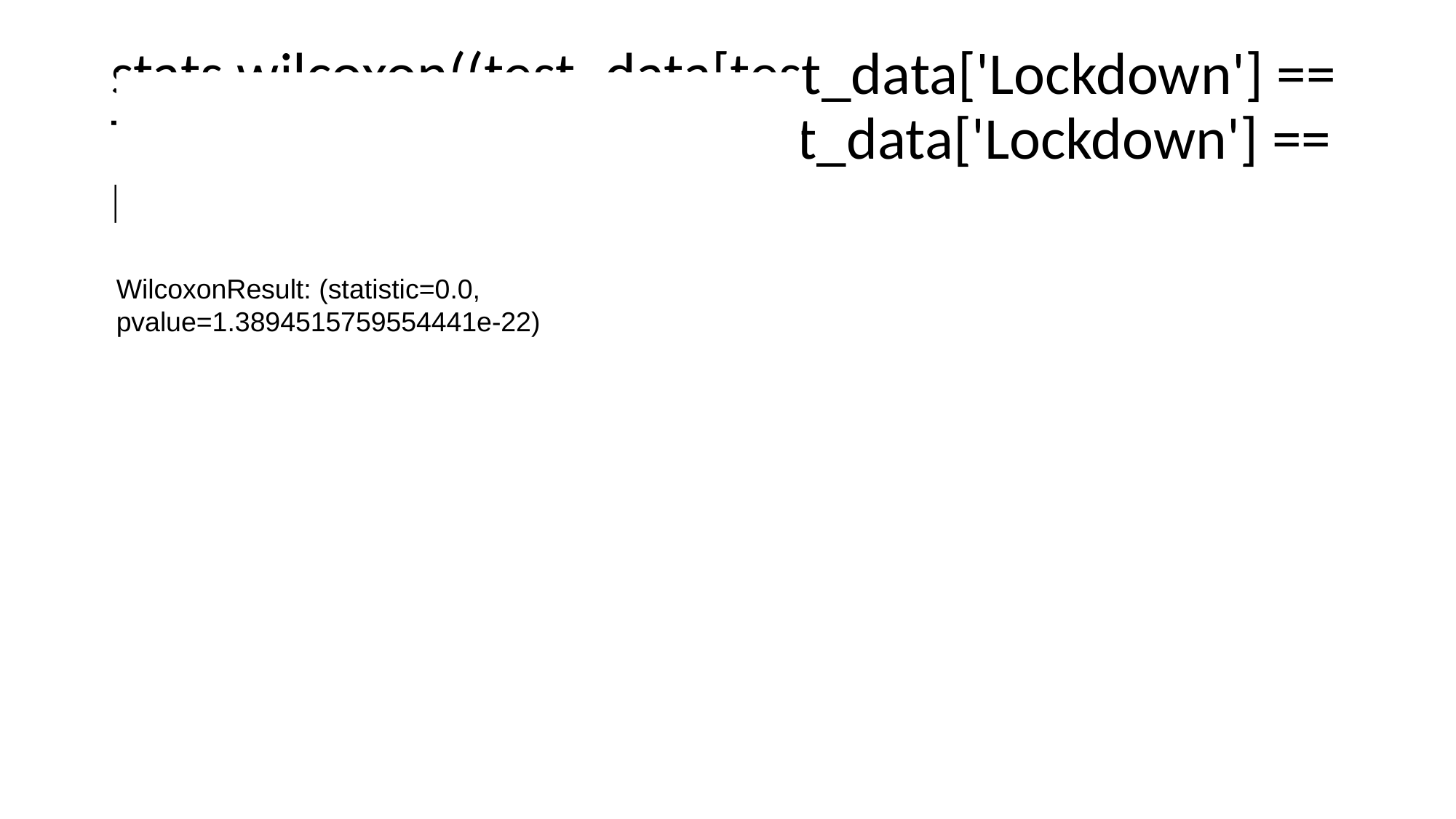

# stats.wilcoxon((test_data[test_data['Lockdown'] == True]['deaths']-test_data[test_data['Lockdown'] == False]['deaths']))
WilcoxonResult: (statistic=0.0, pvalue=1.3894515759554441e-22)